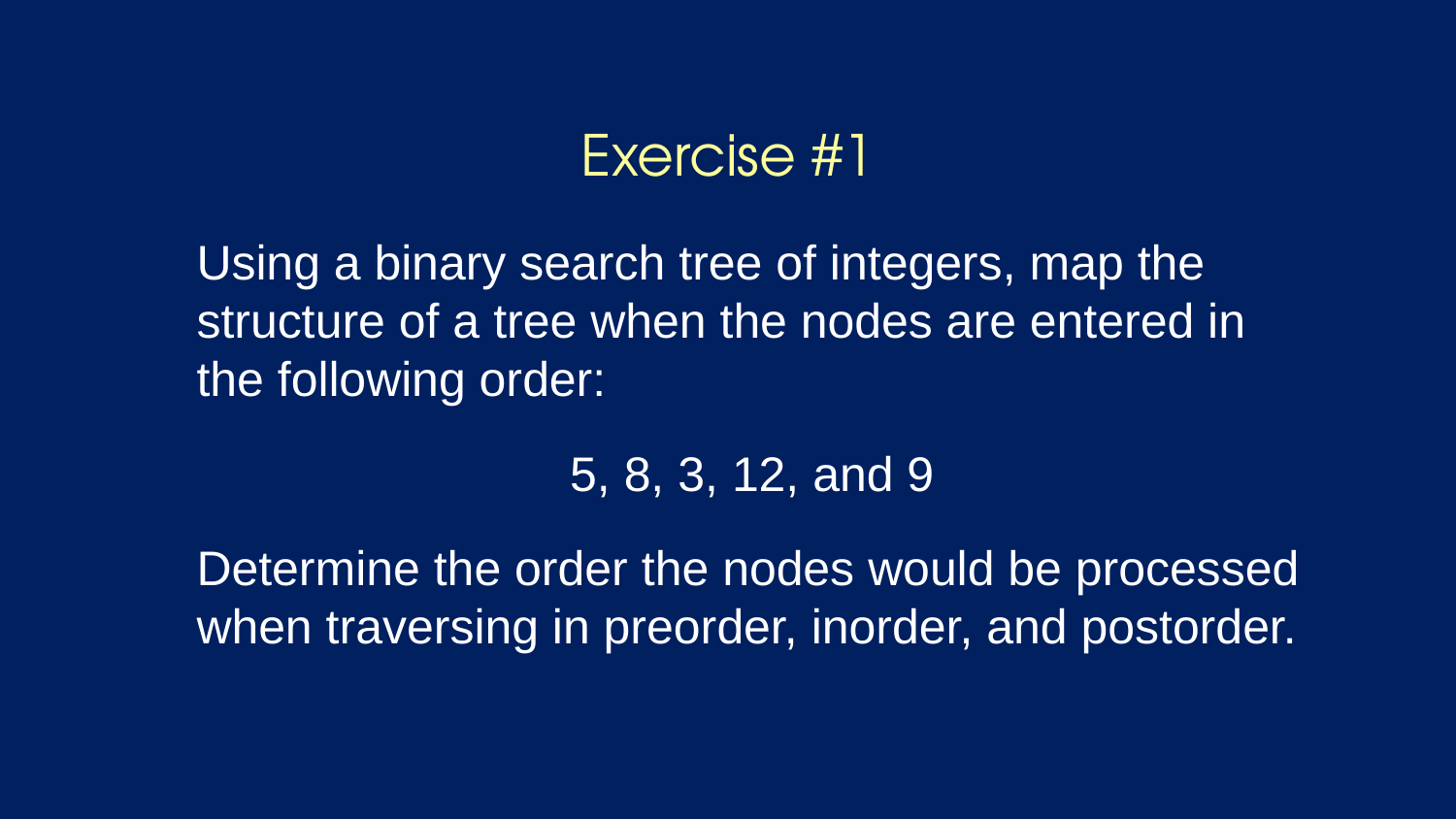

# Exercise #1
Using a binary search tree of integers, map the structure of a tree when the nodes are entered in the following order:
5, 8, 3, 12, and 9
Determine the order the nodes would be processed when traversing in preorder, inorder, and postorder.